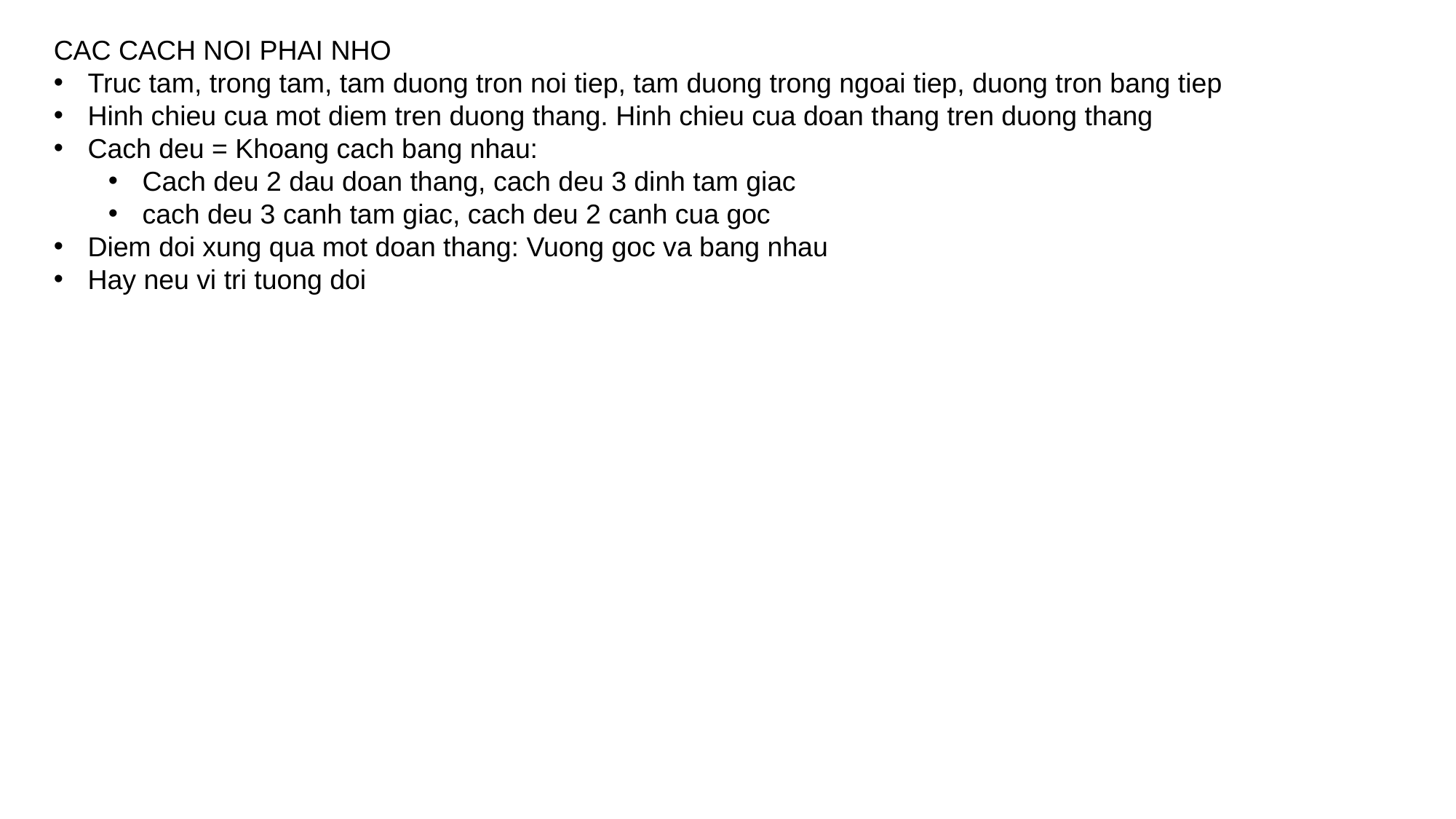

CAC CACH NOI PHAI NHO
Truc tam, trong tam, tam duong tron noi tiep, tam duong trong ngoai tiep, duong tron bang tiep
Hinh chieu cua mot diem tren duong thang. Hinh chieu cua doan thang tren duong thang
Cach deu = Khoang cach bang nhau:
Cach deu 2 dau doan thang, cach deu 3 dinh tam giac
cach deu 3 canh tam giac, cach deu 2 canh cua goc
Diem doi xung qua mot doan thang: Vuong goc va bang nhau
Hay neu vi tri tuong doi